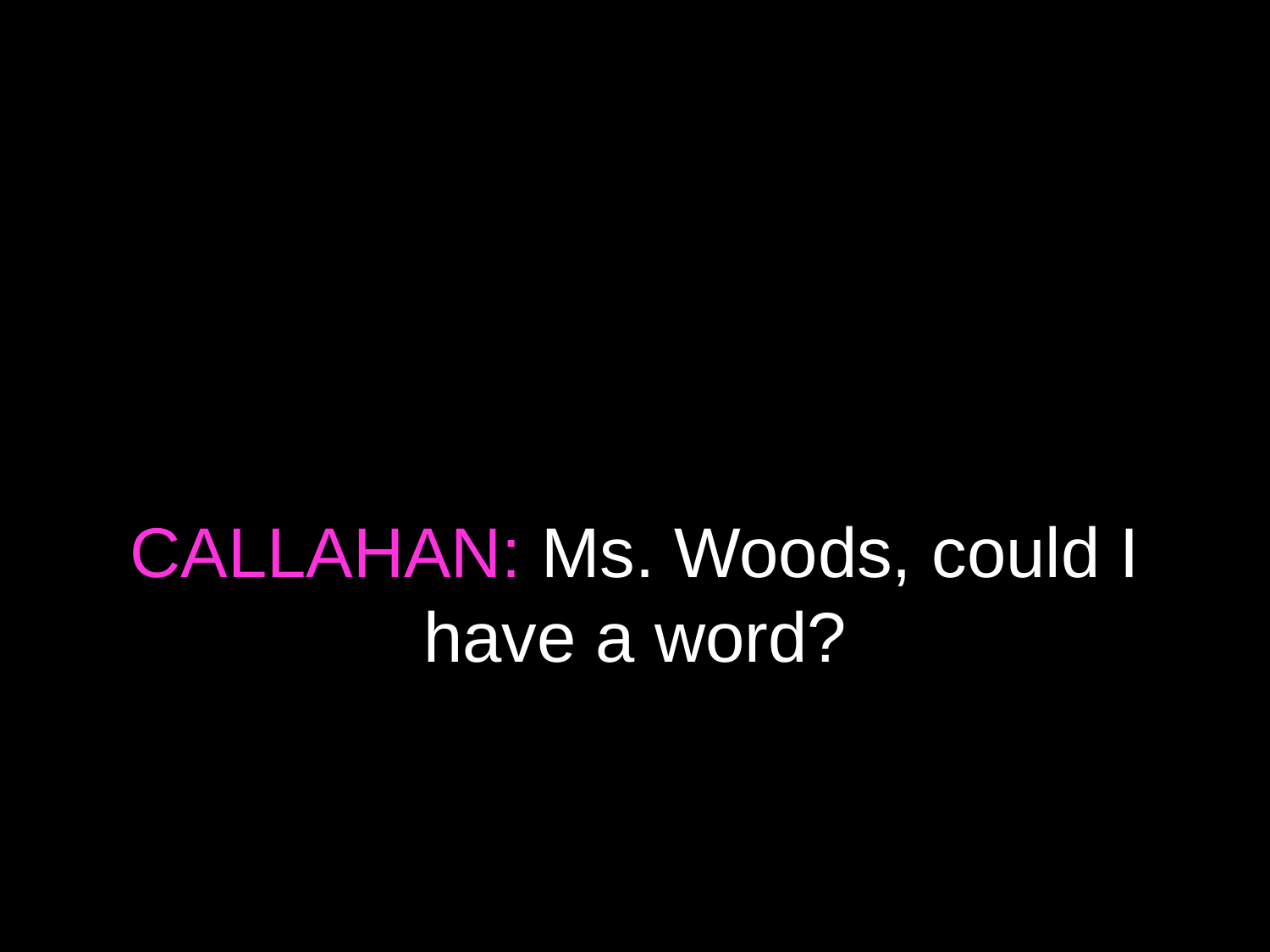

# CALLAHAN: Ms. Woods, could I have a word?